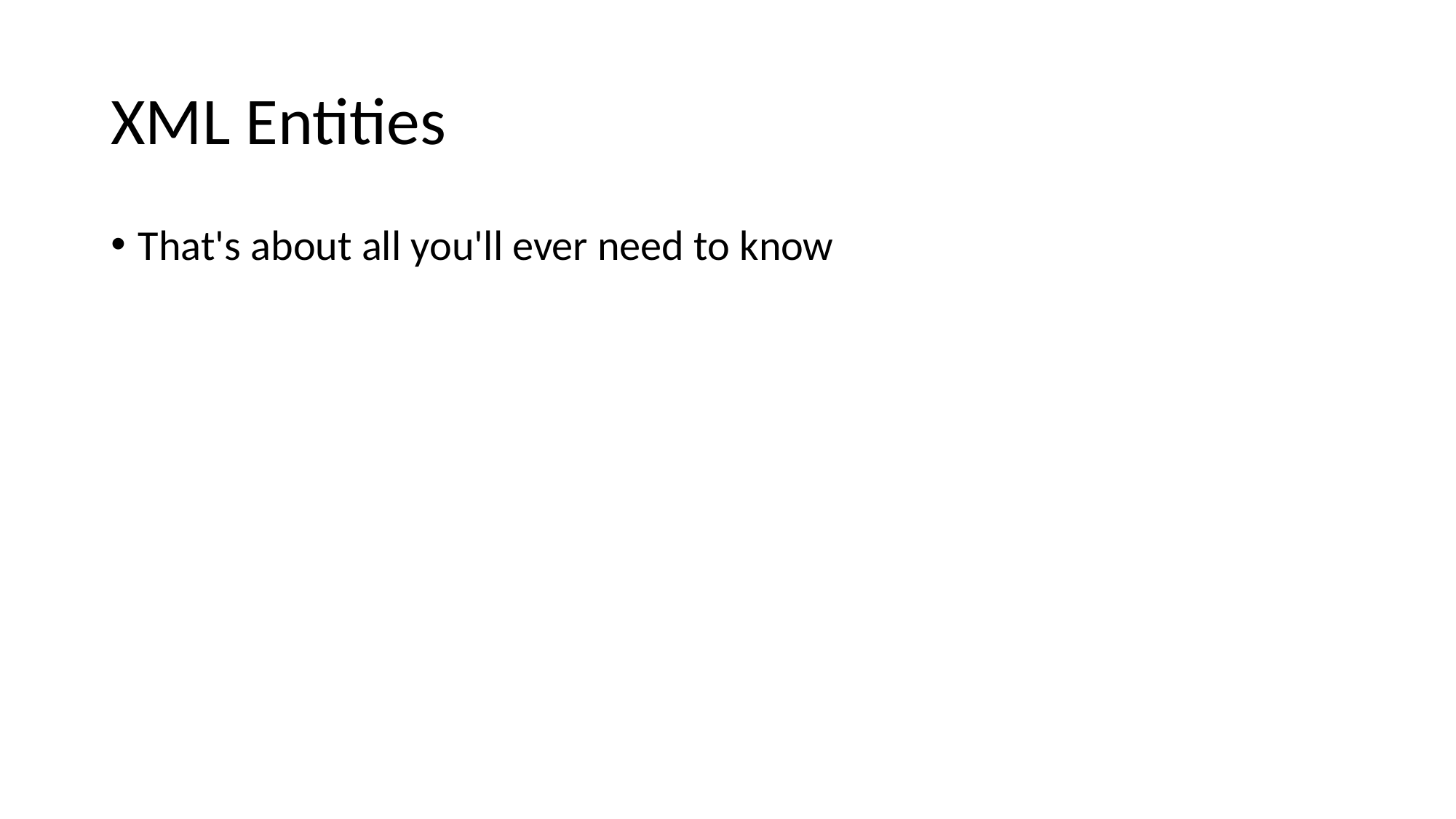

# XML Entities
That's about all you'll ever need to know